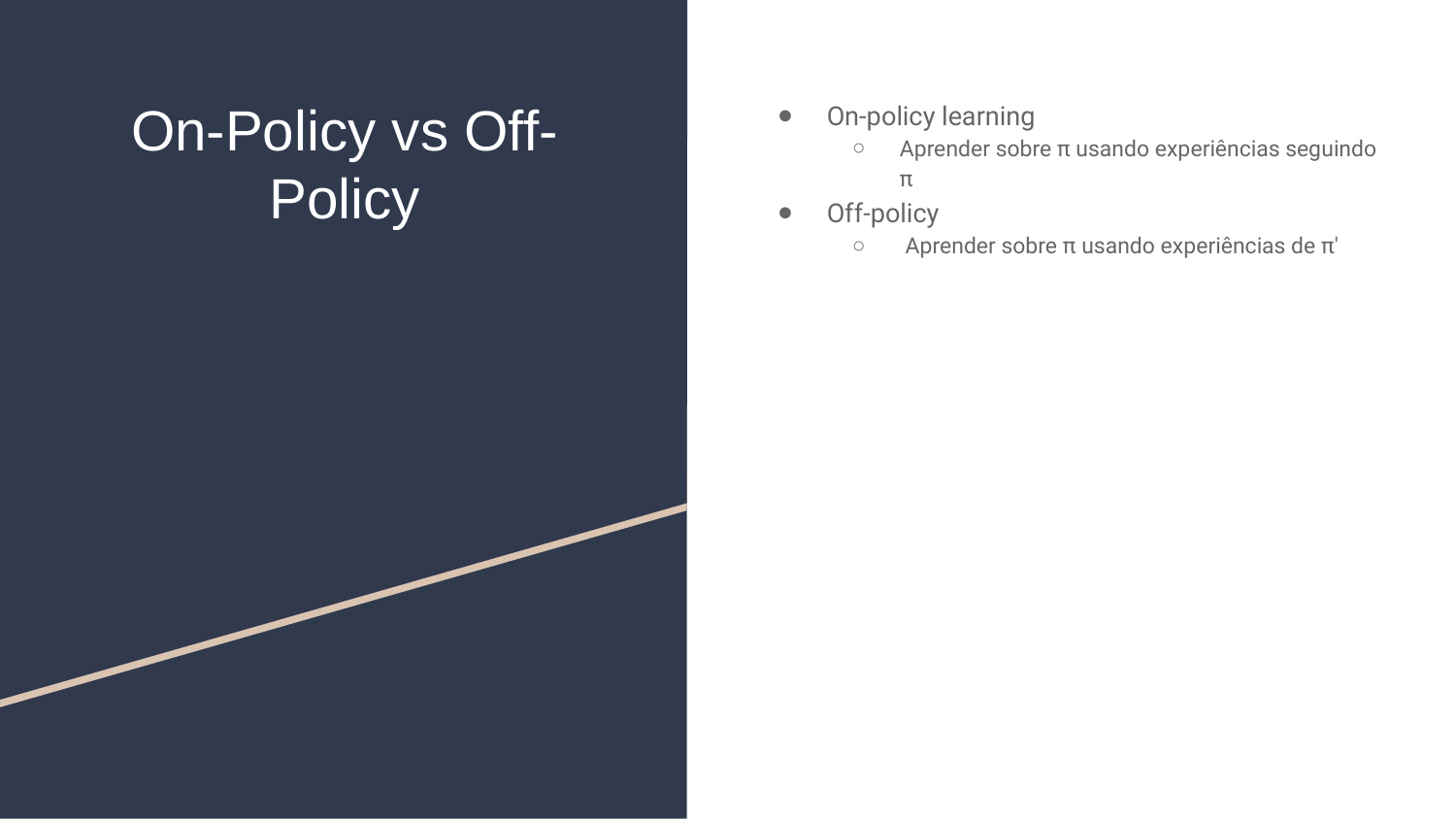

# On-Policy vs Off-Policy
On-policy learning
Aprender sobre π usando experiências seguindo π
Off-policy
 Aprender sobre π usando experiências de π'